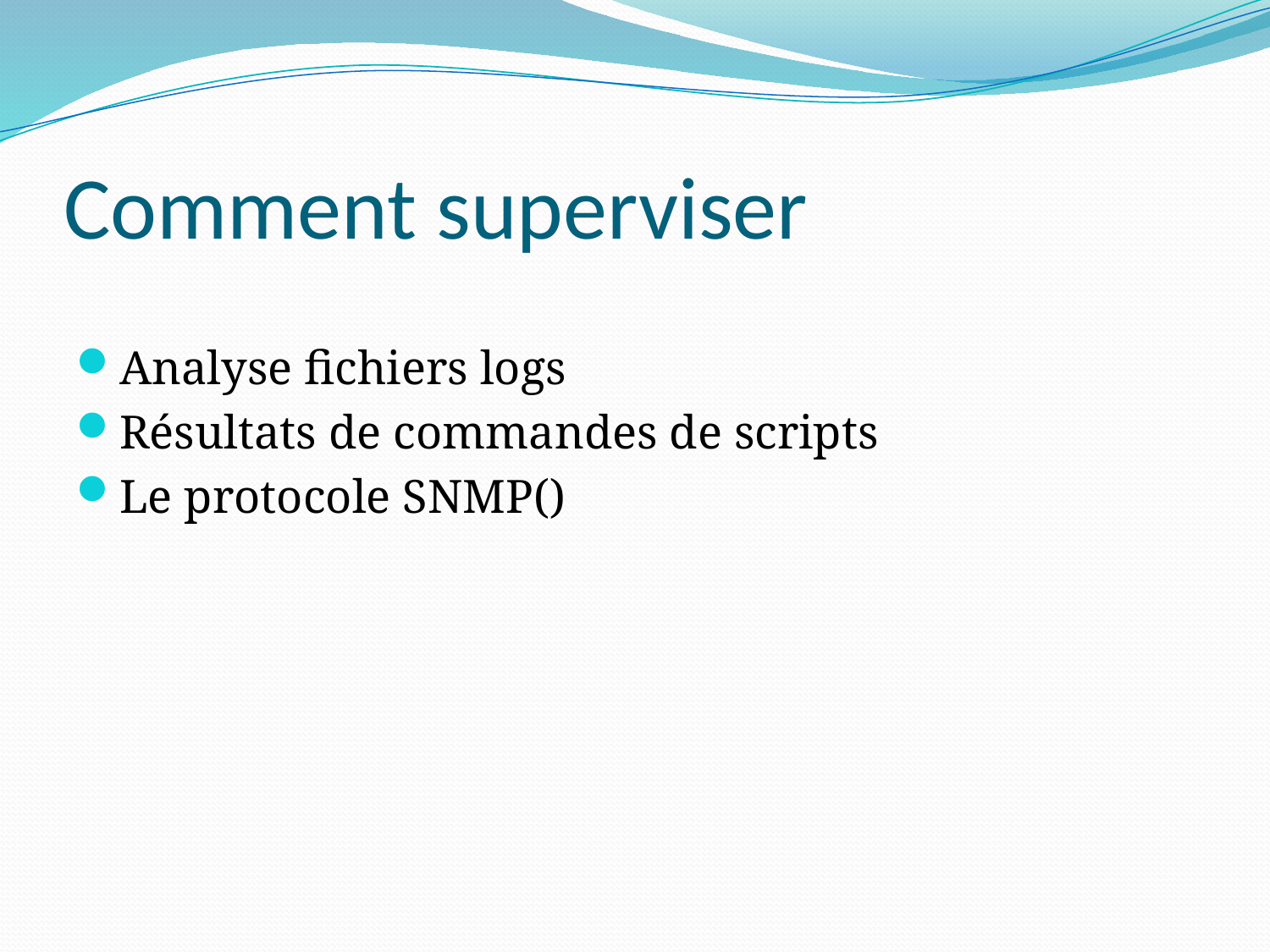

# Comment superviser

Analyse fichiers logs
Résultats de commandes de scripts
Le protocole SNMP()